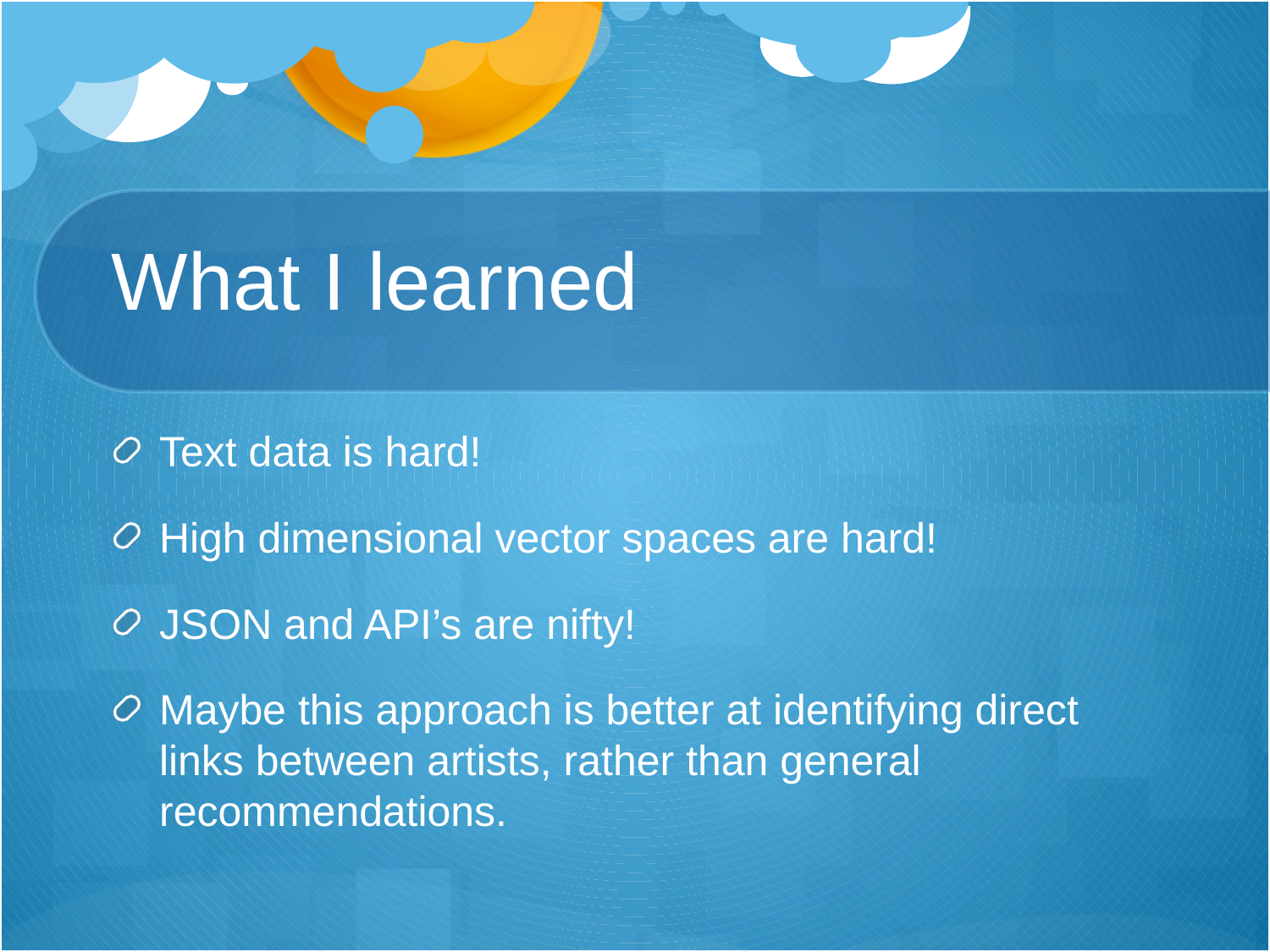

# What I learned
Text data is hard!
High dimensional vector spaces are hard!
JSON and API’s are nifty!
Maybe this approach is better at identifying direct links between artists, rather than general recommendations.